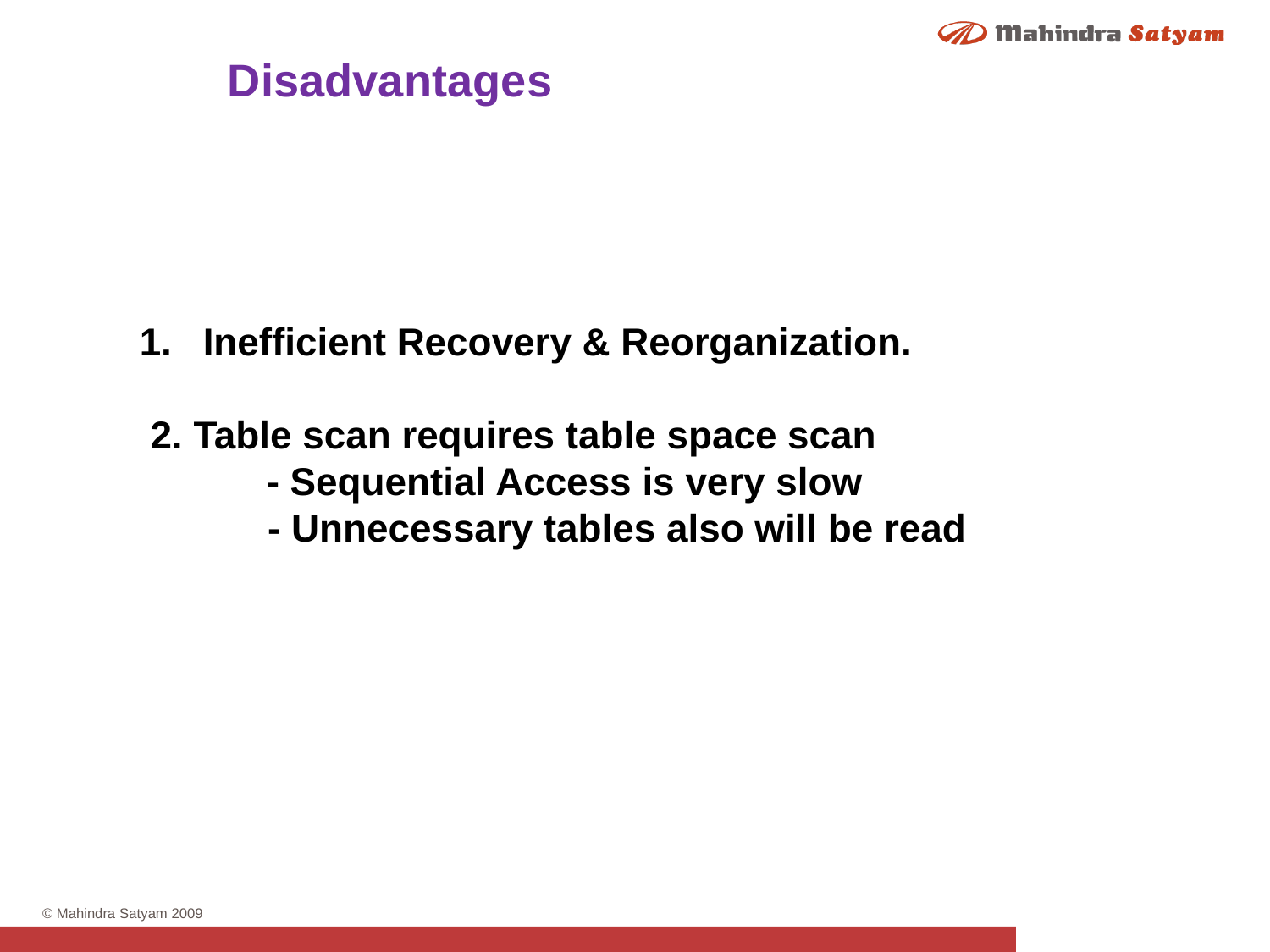

Disadvantages
Inefficient Recovery & Reorganization.

 2. Table scan requires table space scan
	- Sequential Access is very slow
      - Unnecessary tables also will be read